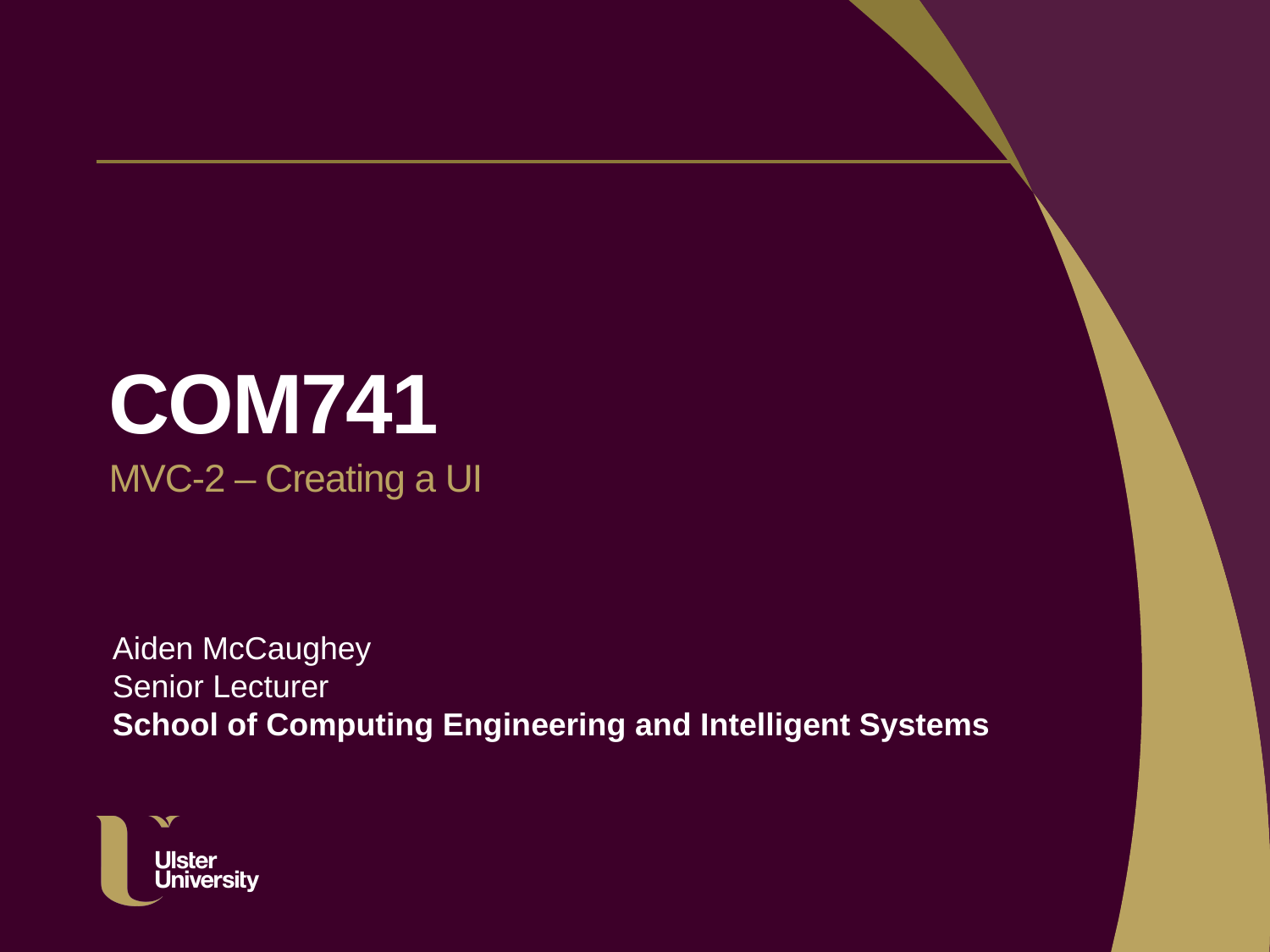

COM741
MVC-2 – Creating a UI
Aiden McCaughey
Senior Lecturer
School of Computing Engineering and Intelligent Systems